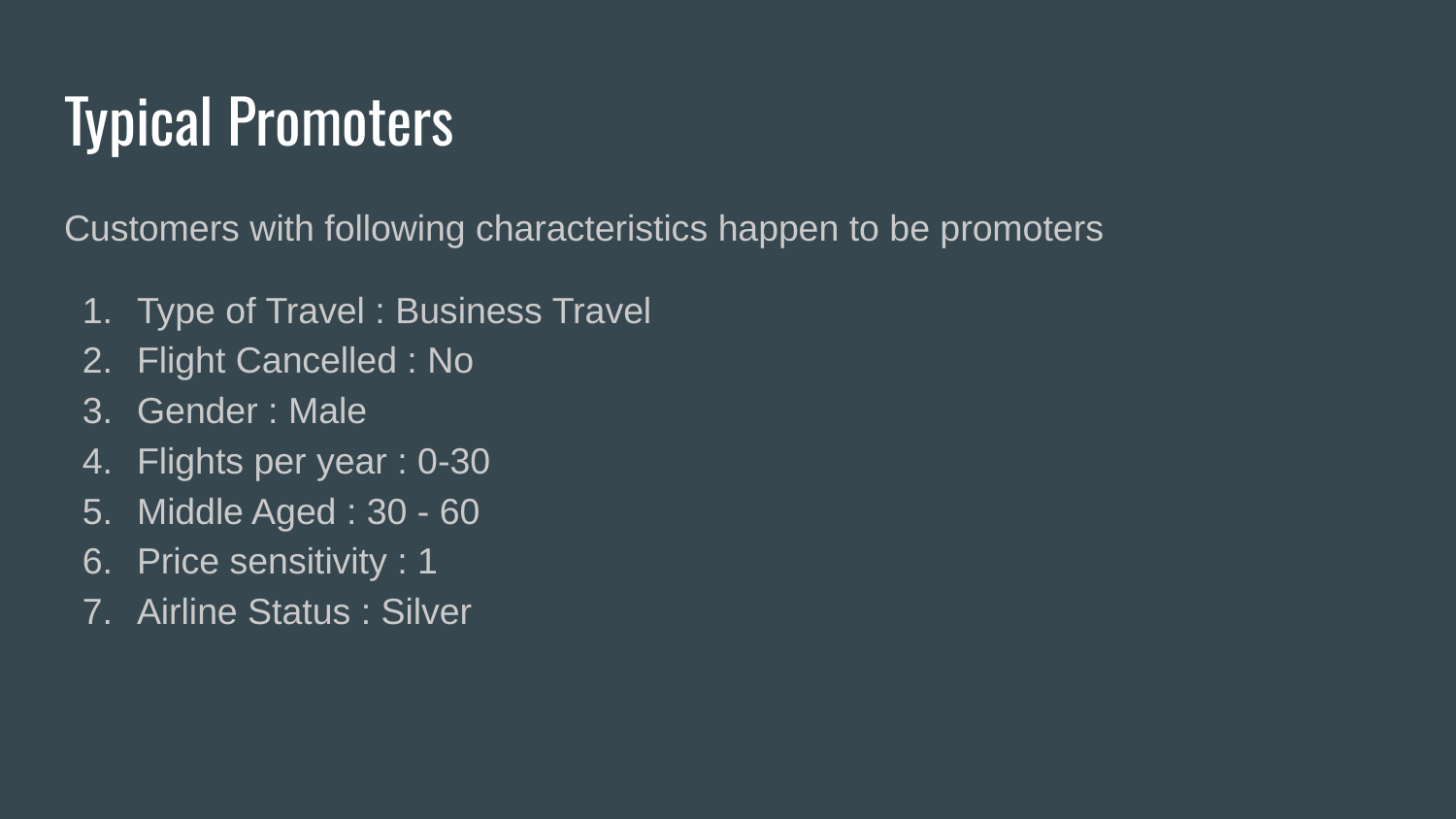

# Typical Promoters

Customers with following characteristics happen to be promoters
Type of Travel : Business Travel
Flight Cancelled : No
Gender : Male
Flights per year : 0-30
Middle Aged : 30 - 60
Price sensitivity : 1
Airline Status : Silver